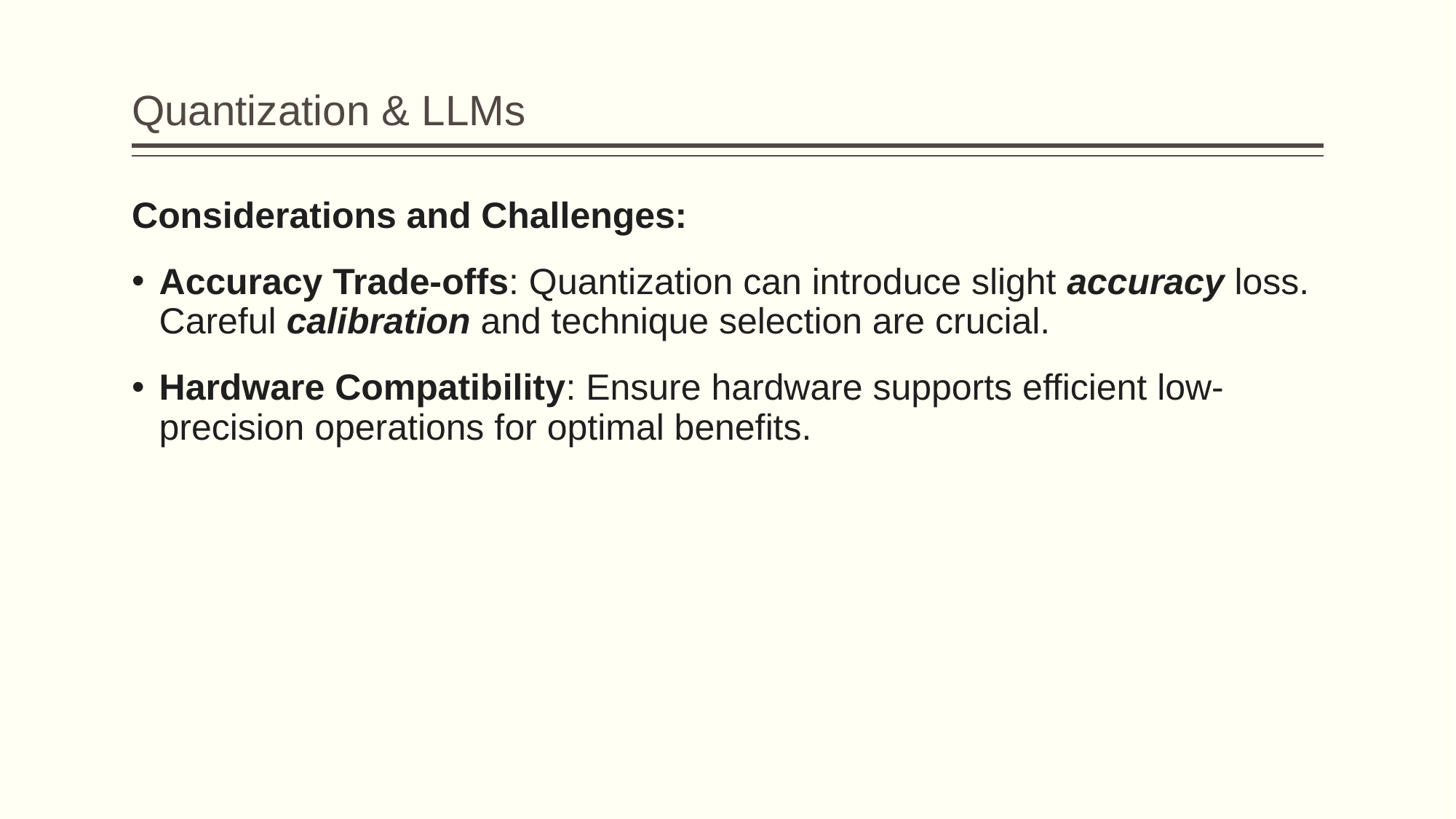

# Quantization & LLMs
Considerations and Challenges:
Accuracy Trade-offs: Quantization can introduce slight accuracy loss. Careful calibration and technique selection are crucial.
Hardware Compatibility: Ensure hardware supports efficient low-precision operations for optimal benefits.